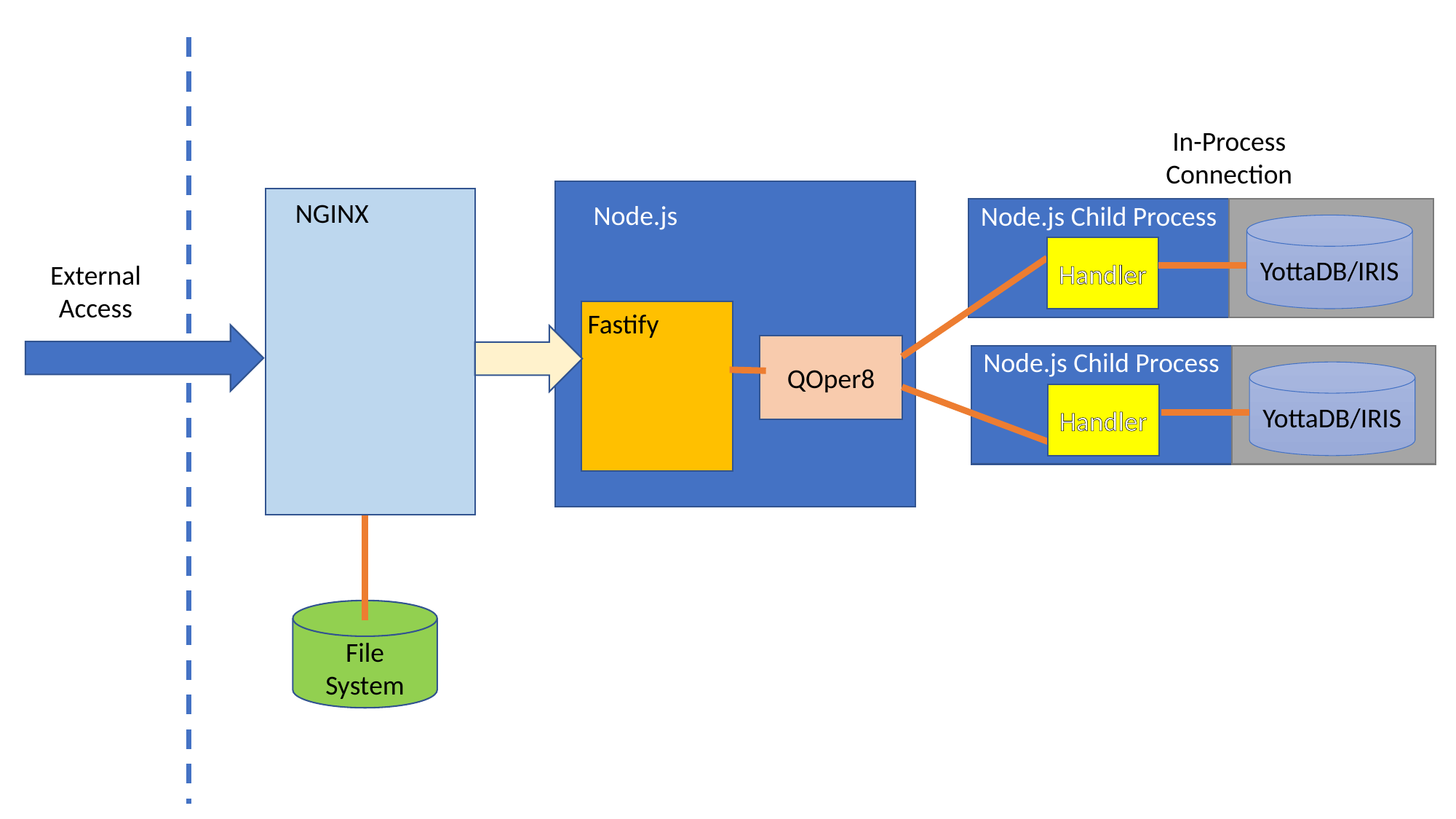

In-Process
Connection

NGINX
Node.js
Node.js Child Process

YottaDB/IRIS
Handler
External
Access
Fastify

QOper8
Node.js Child Process

YottaDB/IRIS
Handler

File
System